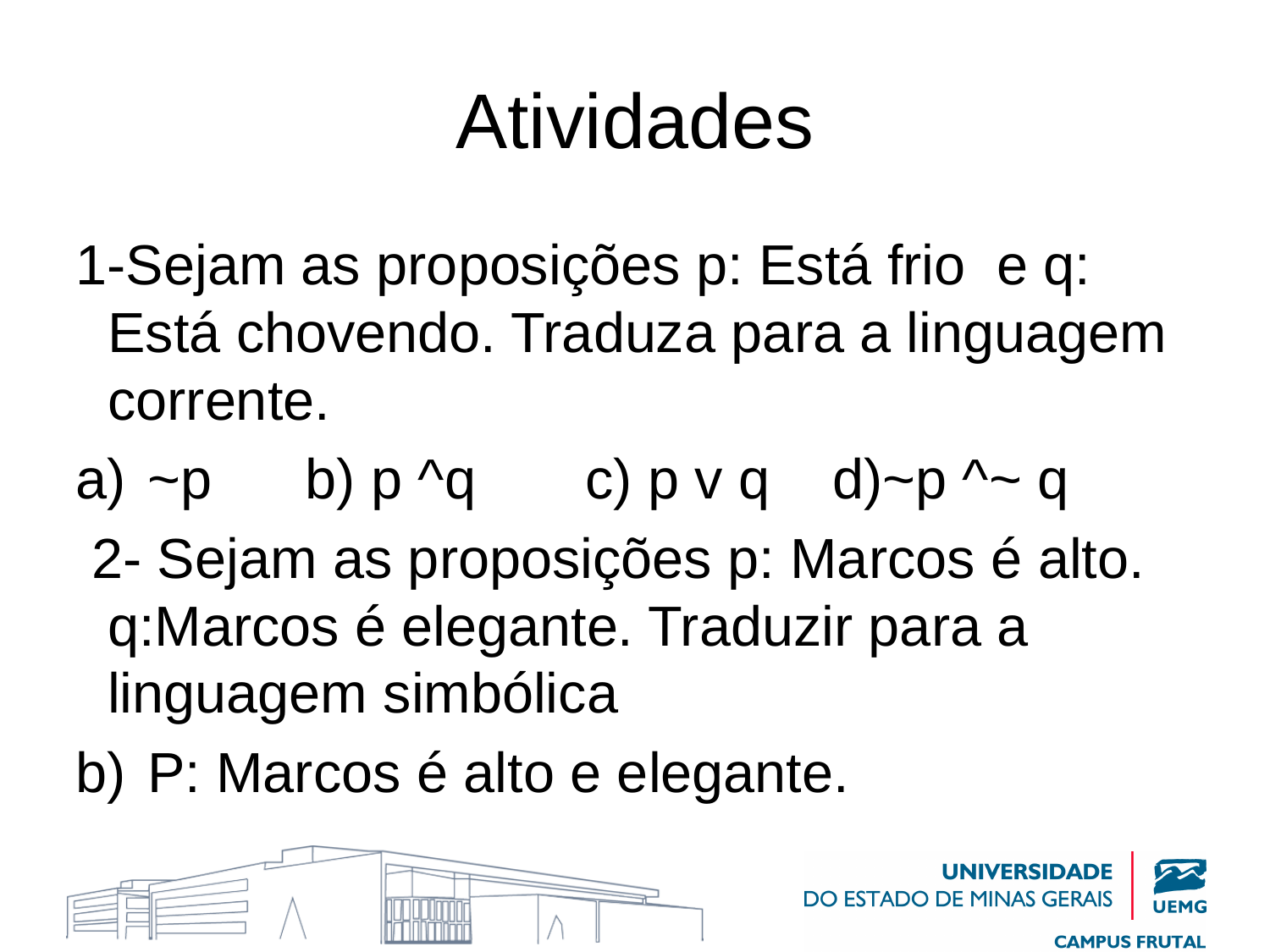

# Atividades
1-Sejam as proposições p: Está frio  e q: Está chovendo. Traduza para a linguagem corrente.
~p      b) p ^q       c) p v q    d)~p ^~ q
 2- Sejam as proposições p: Marcos é alto. q:Marcos é elegante. Traduzir para a linguagem simbólica
P: Marcos é alto e elegante.